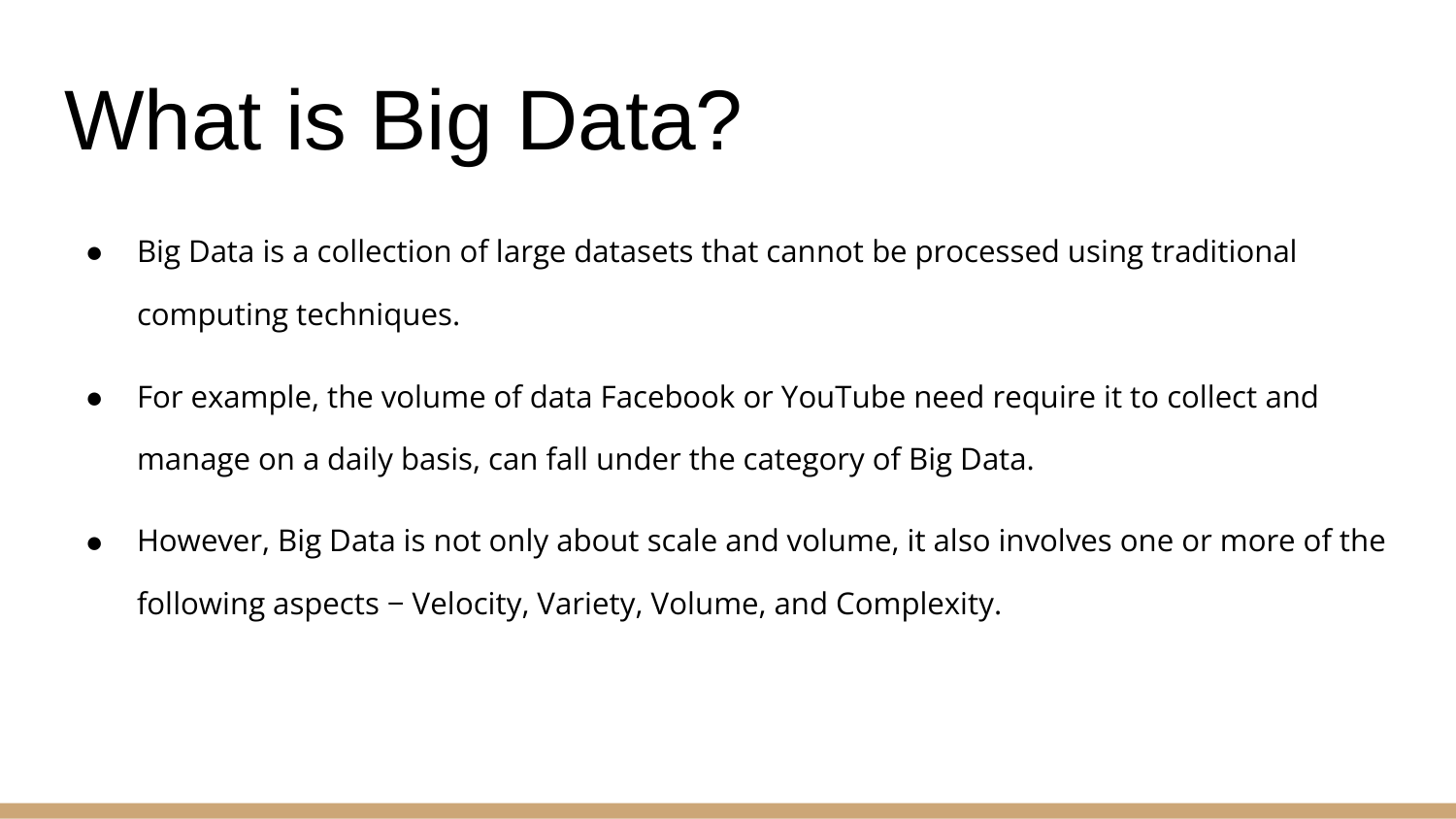

# What is Big Data?
Big Data is a collection of large datasets that cannot be processed using traditional computing techniques.
For example, the volume of data Facebook or YouTube need require it to collect and manage on a daily basis, can fall under the category of Big Data.
However, Big Data is not only about scale and volume, it also involves one or more of the following aspects − Velocity, Variety, Volume, and Complexity.